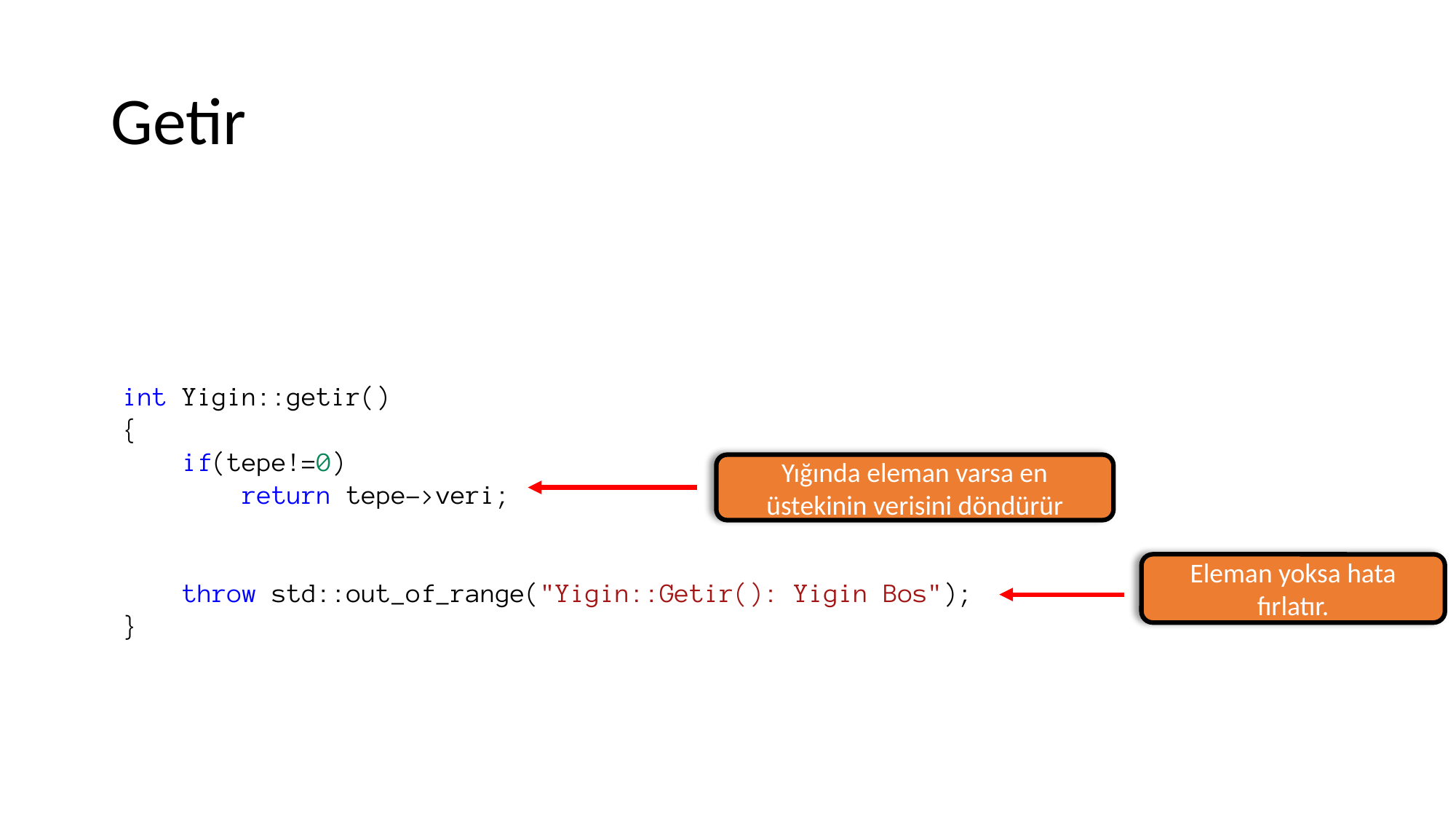

# Getir
int Yigin::getir()
{
    if(tepe!=0)
        return tepe->veri;
    throw std::out_of_range("Yigin::Getir(): Yigin Bos");
}
Yığında eleman varsa en üstekinin verisini döndürür
Eleman yoksa hata fırlatır.